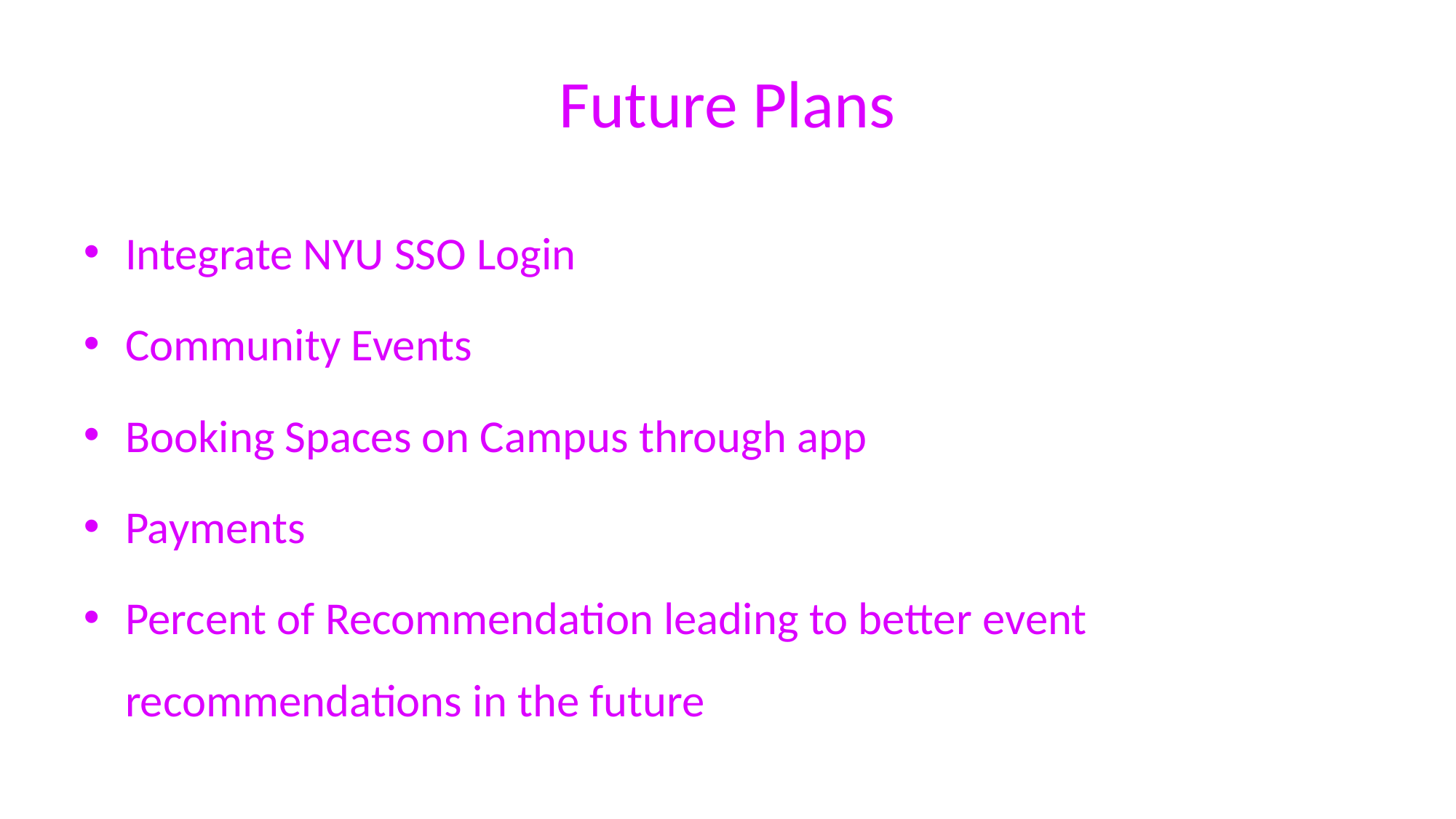

# Future Plans
Integrate NYU SSO Login
Community Events
Booking Spaces on Campus through app
Payments
Percent of Recommendation leading to better event recommendations in the future